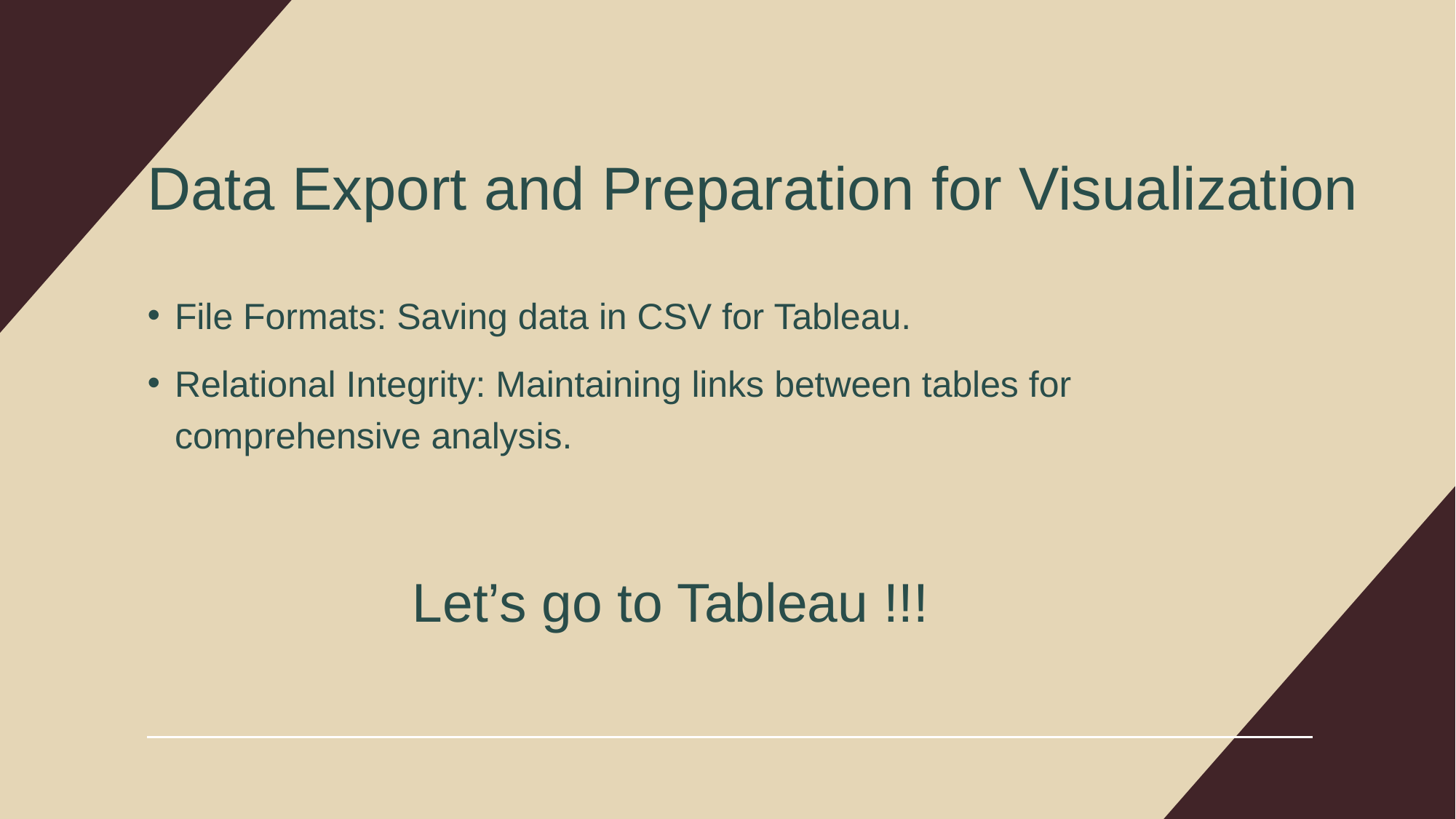

# Data Export and Preparation for Visualization
File Formats: Saving data in CSV for Tableau.
Relational Integrity: Maintaining links between tables for comprehensive analysis.
Let’s go to Tableau !!!